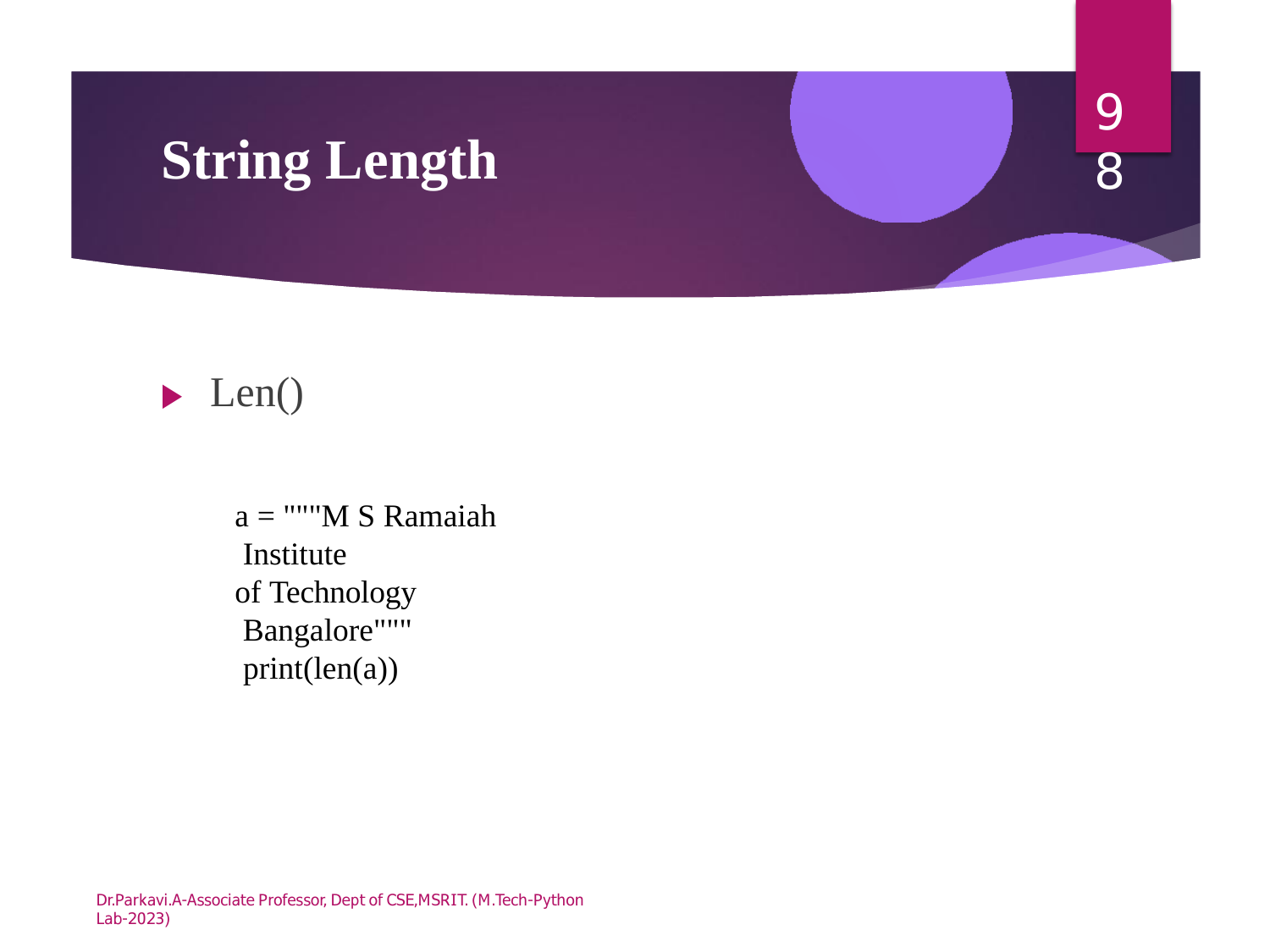

98
# String Length
▶	Len()

a = """M S Ramaiah  Institute
of Technology  Bangalore"""  print(len(a))
Dr.Parkavi.A-Associate Professor, Dept of CSE,MSRIT. (M.Tech-Python Lab-2023)